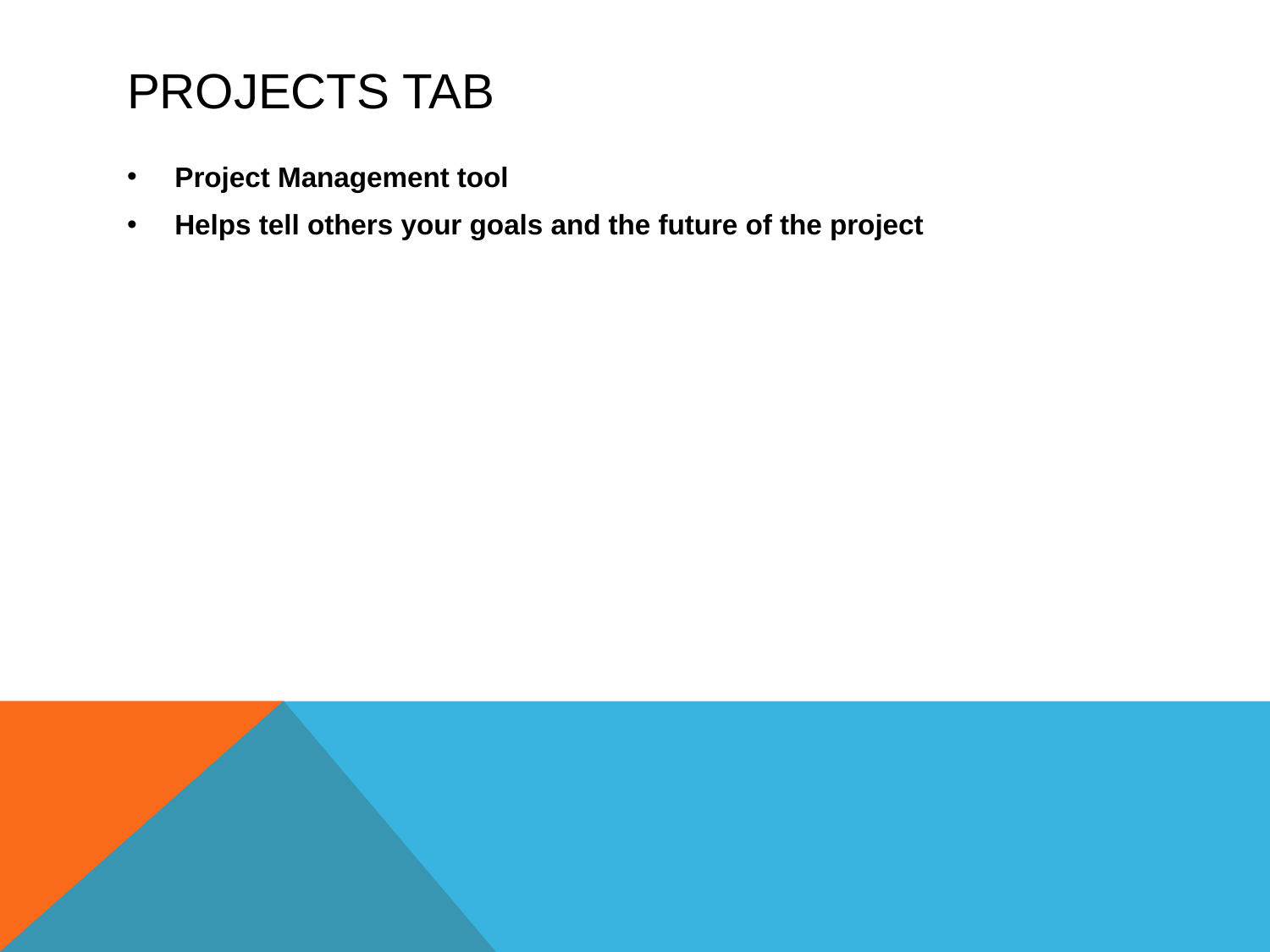

# Projects tab
Project Management tool
Helps tell others your goals and the future of the project